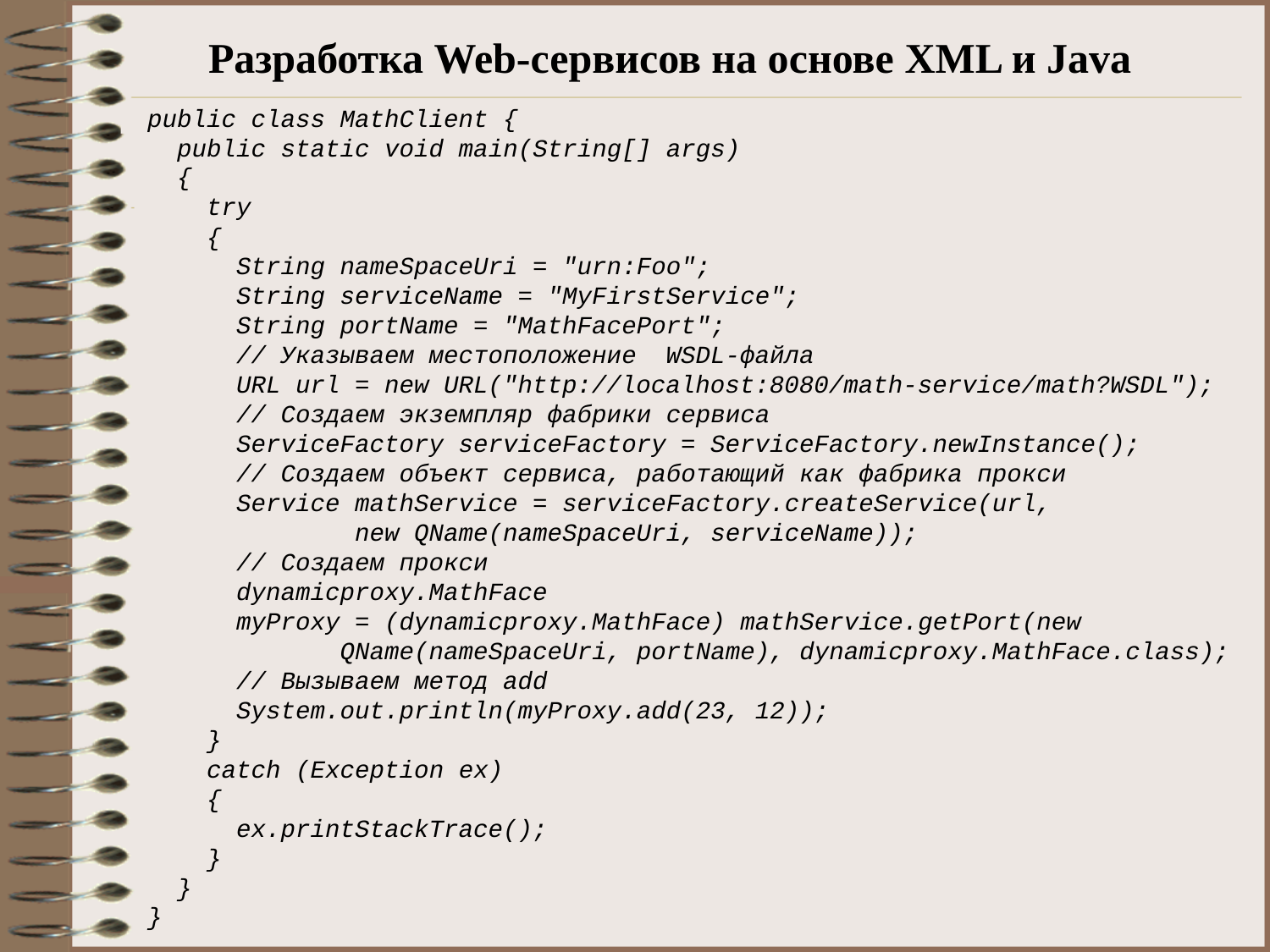

# Разработка Web-сервисов на основе XML и Java
public class MathClient {
  public static void main(String[] args)
  {
    try
    {
      String nameSpaceUri = "urn:Foo";
      String serviceName = "MyFirstService";
      String portName = "MathFacePort";
      // Указываем местоположение  WSDL-файла
      URL url = new URL("http://localhost:8080/math-service/math?WSDL");
      // Создаем экземпляр фабрики сервиса
      ServiceFactory serviceFactory = ServiceFactory.newInstance();
      // Создаем объект сервиса, работающий как фабрика прокси
      Service mathService = serviceFactory.createService(url,
              new QName(nameSpaceUri, serviceName));
      // Создаем прокси
      dynamicproxy.MathFace
      myProxy = (dynamicproxy.MathFace) mathService.getPort(new
             QName(nameSpaceUri, portName), dynamicproxy.MathFace.class);
      // Вызываем метод add
      System.out.println(myProxy.add(23, 12));
    }
    catch (Exception ex)
    {
      ex.printStackTrace();
    }
  }
}